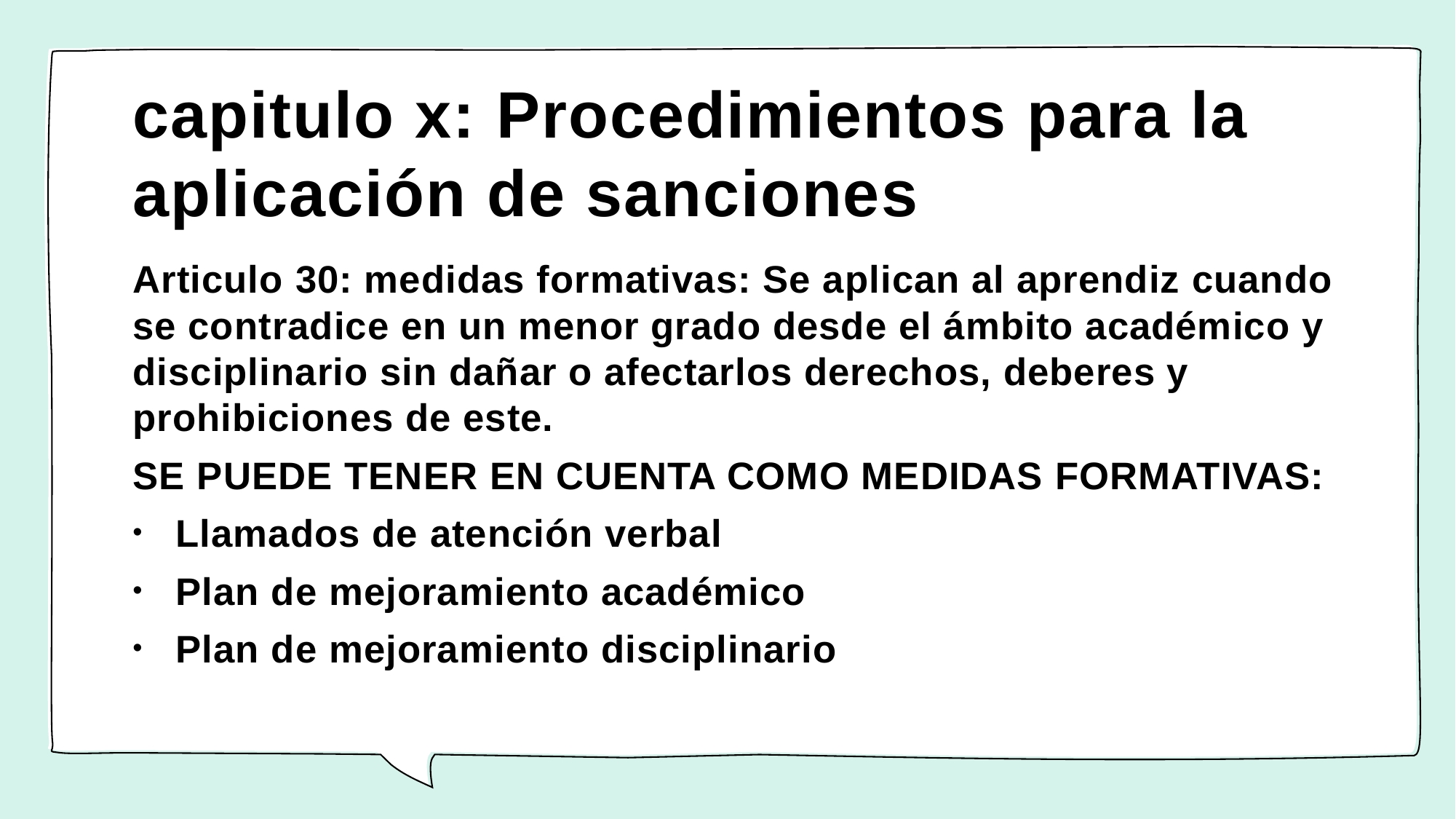

# capitulo x: Procedimientos para la aplicación de sanciones
Articulo 30: medidas formativas: Se aplican al aprendiz cuando se contradice en un menor grado desde el ámbito académico y disciplinario sin dañar o afectarlos derechos, deberes y prohibiciones de este.
SE PUEDE TENER EN CUENTA COMO MEDIDAS FORMATIVAS:
Llamados de atención verbal
Plan de mejoramiento académico
Plan de mejoramiento disciplinario